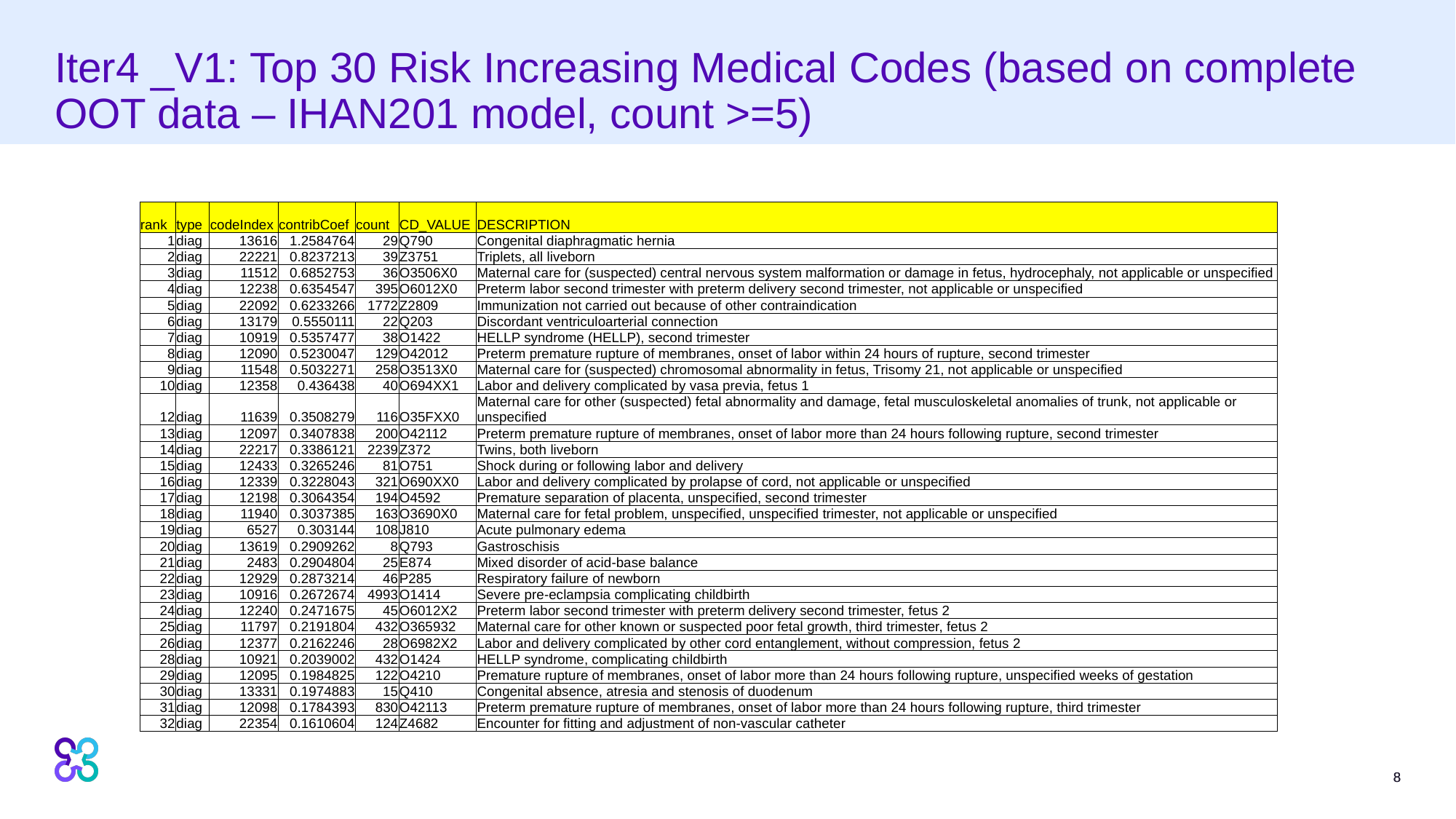

# Iter4 _V1: Top 30 Risk Increasing Medical Codes (based on complete OOT data – IHAN201 model, count >=5)
| rank | type | codeIndex | contribCoef | count | CD\_VALUE | DESCRIPTION |
| --- | --- | --- | --- | --- | --- | --- |
| 1 | diag | 13616 | 1.2584764 | 29 | Q790 | Congenital diaphragmatic hernia |
| 2 | diag | 22221 | 0.8237213 | 39 | Z3751 | Triplets, all liveborn |
| 3 | diag | 11512 | 0.6852753 | 36 | O3506X0 | Maternal care for (suspected) central nervous system malformation or damage in fetus, hydrocephaly, not applicable or unspecified |
| 4 | diag | 12238 | 0.6354547 | 395 | O6012X0 | Preterm labor second trimester with preterm delivery second trimester, not applicable or unspecified |
| 5 | diag | 22092 | 0.6233266 | 1772 | Z2809 | Immunization not carried out because of other contraindication |
| 6 | diag | 13179 | 0.5550111 | 22 | Q203 | Discordant ventriculoarterial connection |
| 7 | diag | 10919 | 0.5357477 | 38 | O1422 | HELLP syndrome (HELLP), second trimester |
| 8 | diag | 12090 | 0.5230047 | 129 | O42012 | Preterm premature rupture of membranes, onset of labor within 24 hours of rupture, second trimester |
| 9 | diag | 11548 | 0.5032271 | 258 | O3513X0 | Maternal care for (suspected) chromosomal abnormality in fetus, Trisomy 21, not applicable or unspecified |
| 10 | diag | 12358 | 0.436438 | 40 | O694XX1 | Labor and delivery complicated by vasa previa, fetus 1 |
| 12 | diag | 11639 | 0.3508279 | 116 | O35FXX0 | Maternal care for other (suspected) fetal abnormality and damage, fetal musculoskeletal anomalies of trunk, not applicable or unspecified |
| 13 | diag | 12097 | 0.3407838 | 200 | O42112 | Preterm premature rupture of membranes, onset of labor more than 24 hours following rupture, second trimester |
| 14 | diag | 22217 | 0.3386121 | 2239 | Z372 | Twins, both liveborn |
| 15 | diag | 12433 | 0.3265246 | 81 | O751 | Shock during or following labor and delivery |
| 16 | diag | 12339 | 0.3228043 | 321 | O690XX0 | Labor and delivery complicated by prolapse of cord, not applicable or unspecified |
| 17 | diag | 12198 | 0.3064354 | 194 | O4592 | Premature separation of placenta, unspecified, second trimester |
| 18 | diag | 11940 | 0.3037385 | 163 | O3690X0 | Maternal care for fetal problem, unspecified, unspecified trimester, not applicable or unspecified |
| 19 | diag | 6527 | 0.303144 | 108 | J810 | Acute pulmonary edema |
| 20 | diag | 13619 | 0.2909262 | 8 | Q793 | Gastroschisis |
| 21 | diag | 2483 | 0.2904804 | 25 | E874 | Mixed disorder of acid-base balance |
| 22 | diag | 12929 | 0.2873214 | 46 | P285 | Respiratory failure of newborn |
| 23 | diag | 10916 | 0.2672674 | 4993 | O1414 | Severe pre-eclampsia complicating childbirth |
| 24 | diag | 12240 | 0.2471675 | 45 | O6012X2 | Preterm labor second trimester with preterm delivery second trimester, fetus 2 |
| 25 | diag | 11797 | 0.2191804 | 432 | O365932 | Maternal care for other known or suspected poor fetal growth, third trimester, fetus 2 |
| 26 | diag | 12377 | 0.2162246 | 28 | O6982X2 | Labor and delivery complicated by other cord entanglement, without compression, fetus 2 |
| 28 | diag | 10921 | 0.2039002 | 432 | O1424 | HELLP syndrome, complicating childbirth |
| 29 | diag | 12095 | 0.1984825 | 122 | O4210 | Premature rupture of membranes, onset of labor more than 24 hours following rupture, unspecified weeks of gestation |
| 30 | diag | 13331 | 0.1974883 | 15 | Q410 | Congenital absence, atresia and stenosis of duodenum |
| 31 | diag | 12098 | 0.1784393 | 830 | O42113 | Preterm premature rupture of membranes, onset of labor more than 24 hours following rupture, third trimester |
| 32 | diag | 22354 | 0.1610604 | 124 | Z4682 | Encounter for fitting and adjustment of non-vascular catheter |